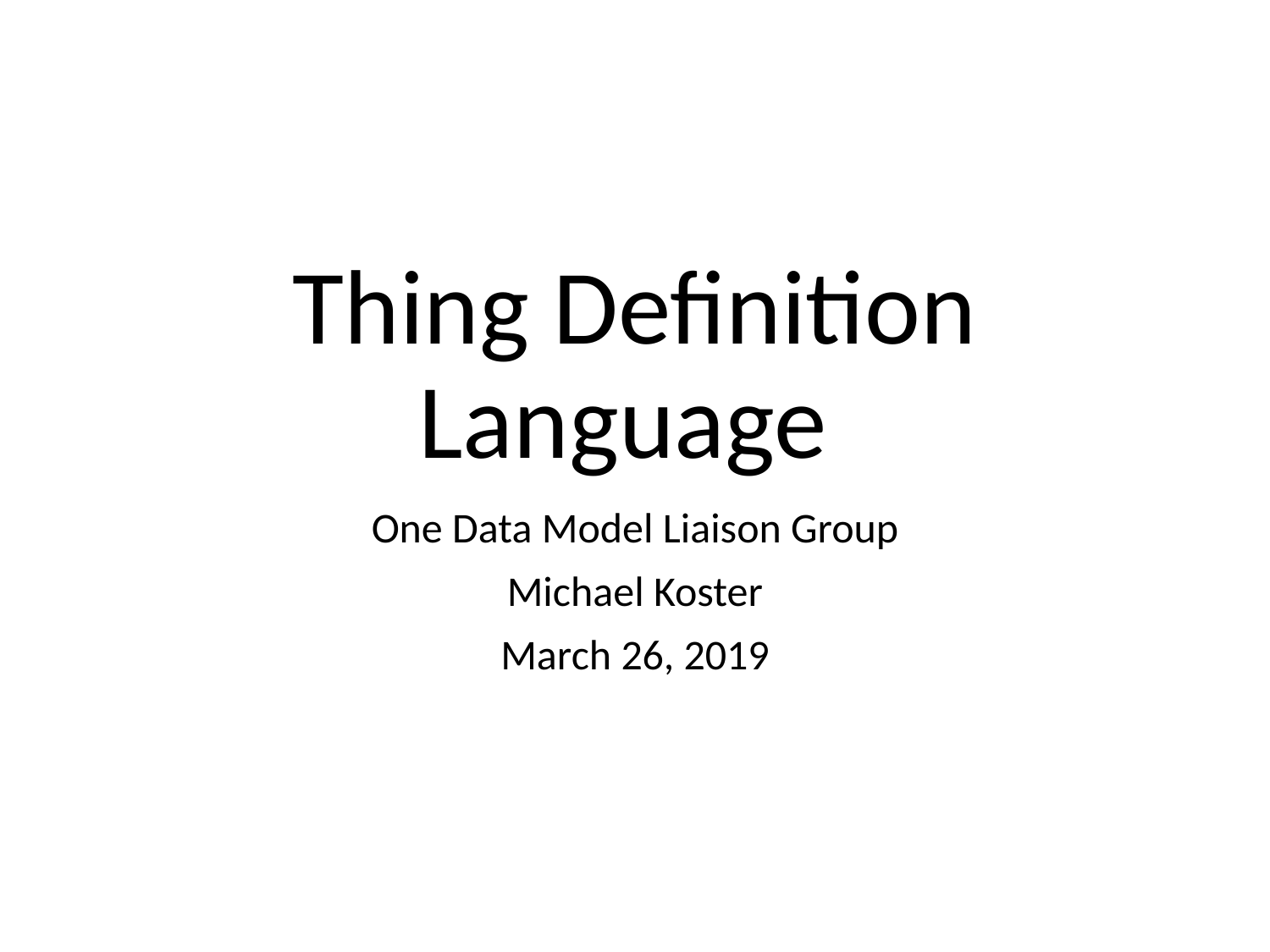

# Thing Definition Language
One Data Model Liaison Group
Michael Koster
March 26, 2019